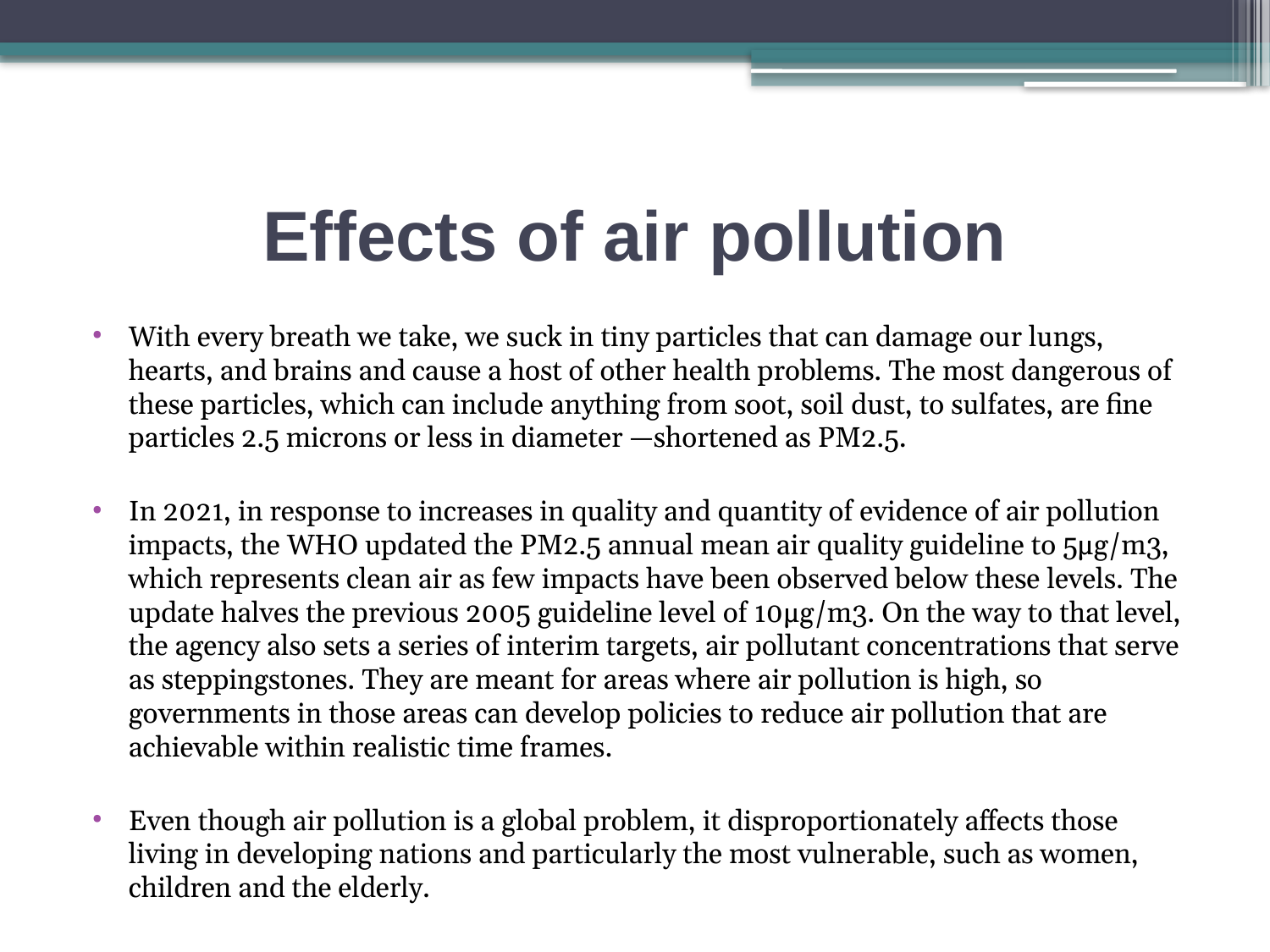

# Effects of air pollution
With every breath we take, we suck in tiny particles that can damage our lungs, hearts, and brains and cause a host of other health problems. The most dangerous of these particles, which can include anything from soot, soil dust, to sulfates, are fine particles 2.5 microns or less in diameter —shortened as PM2.5.

In 2021, in response to increases in quality and quantity of evidence of air pollution impacts, the WHO updated the PM2.5 annual mean air quality guideline to 5µg/m3, which represents clean air as few impacts have been observed below these levels. The update halves the previous 2005 guideline level of 10µg/m3. On the way to that level, the agency also sets a series of interim targets, air pollutant concentrations that serve as steppingstones. They are meant for areas where air pollution is high, so governments in those areas can develop policies to reduce air pollution that are achievable within realistic time frames.

Even though air pollution is a global problem, it disproportionately affects those living in developing nations and particularly the most vulnerable, such as women, children and the elderly.